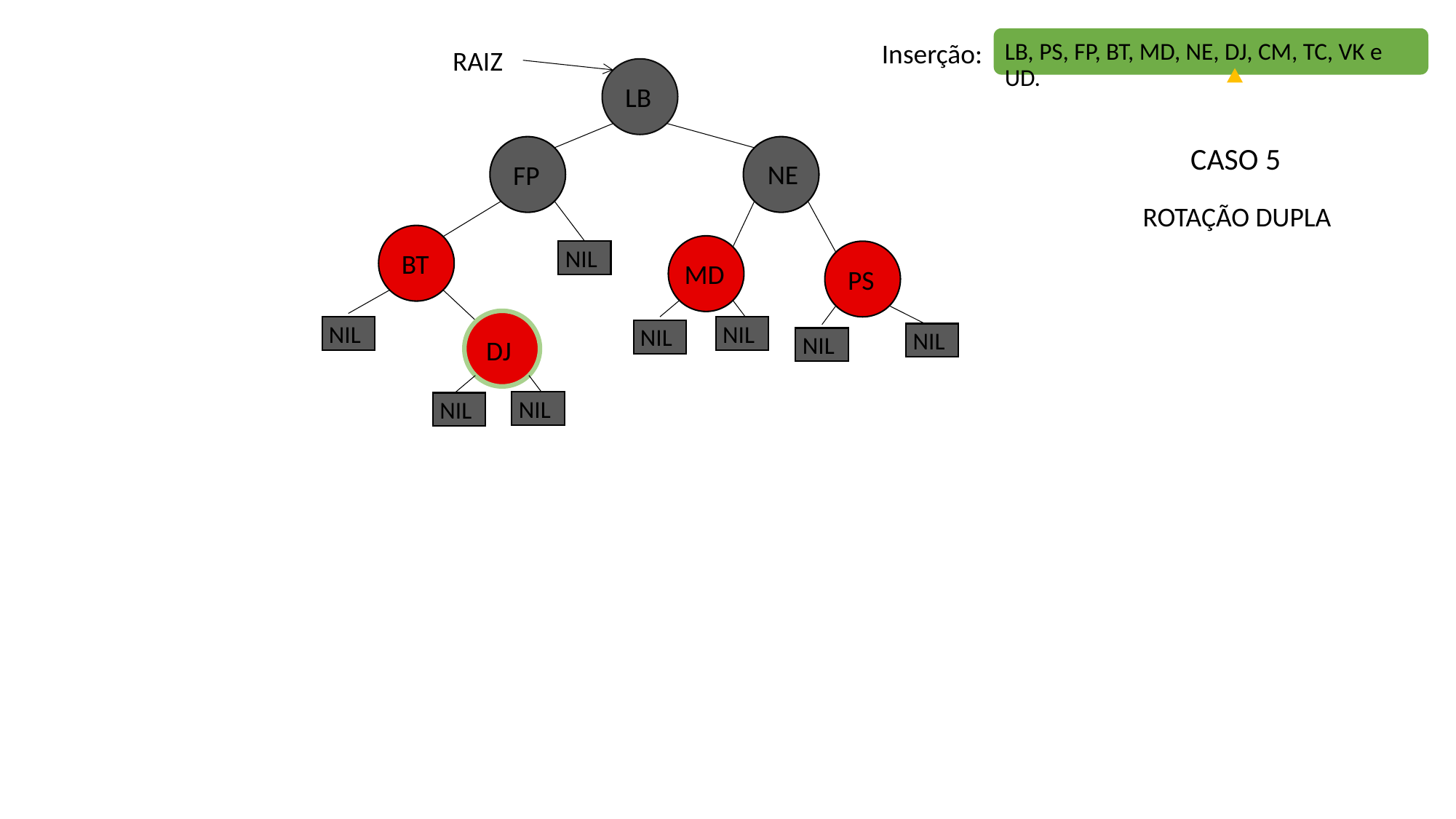

Inserção:
LB, PS, FP, BT, MD, NE, DJ, CM, TC, VK e UD.
RAIZ

LB
CASO 5

NE
FP
ROTAÇÃO DUPLA

NIL

BT

MD
PS

NIL

NIL

NIL

NIL

NIL

DJ
NIL

NIL